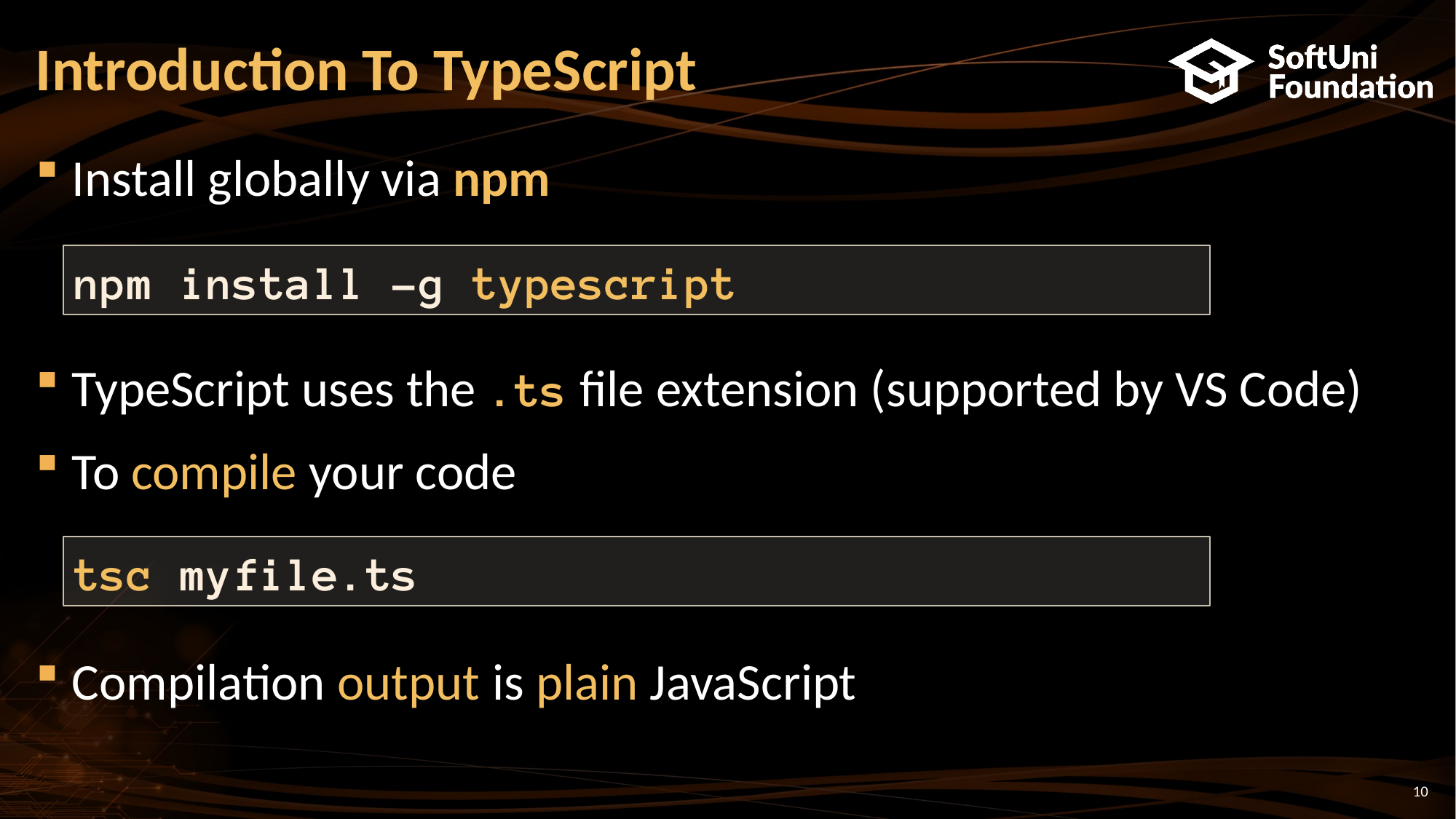

# Introduction To TypeScript
Install globally via npm
TypeScript uses the .ts file extension (supported by VS Code)
To compile your code
Compilation output is plain JavaScript

npm install -g typescript
tsc myfile.ts
10